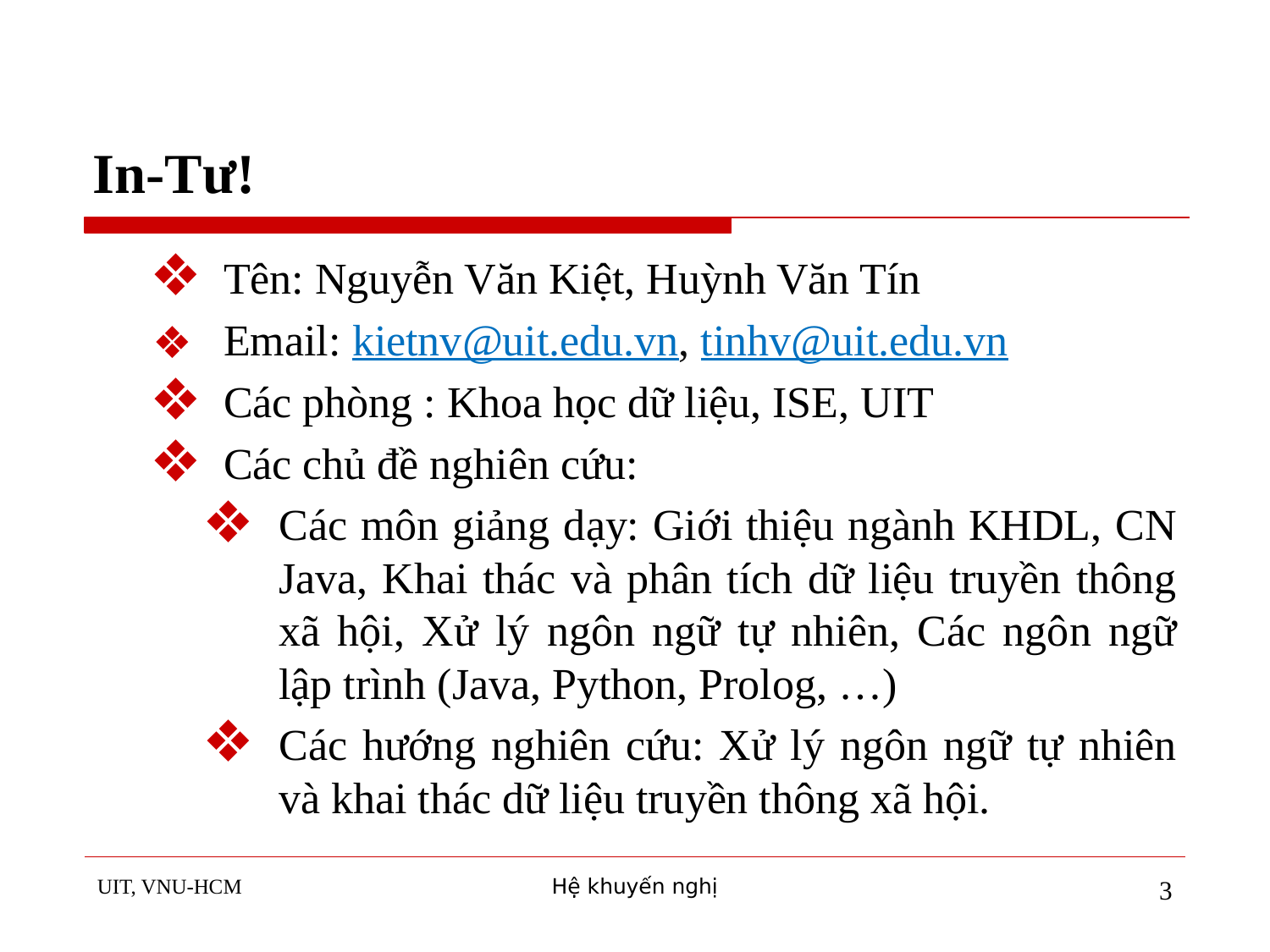

# In-Tư!
Tên: Nguyễn Văn Kiệt, Huỳnh Văn Tín
Email: kietnv@uit.edu.vn, tinhv@uit.edu.vn
Các phòng : Khoa học dữ liệu, ISE, UIT
Các chủ đề nghiên cứu:
Các môn giảng dạy: Giới thiệu ngành KHDL, CN Java, Khai thác và phân tích dữ liệu truyền thông xã hội, Xử lý ngôn ngữ tự nhiên, Các ngôn ngữ lập trình (Java, Python, Prolog, …)
Các hướng nghiên cứu: Xử lý ngôn ngữ tự nhiên và khai thác dữ liệu truyền thông xã hội.
UIT, VNU-HCM
Hệ khuyến nghị
3